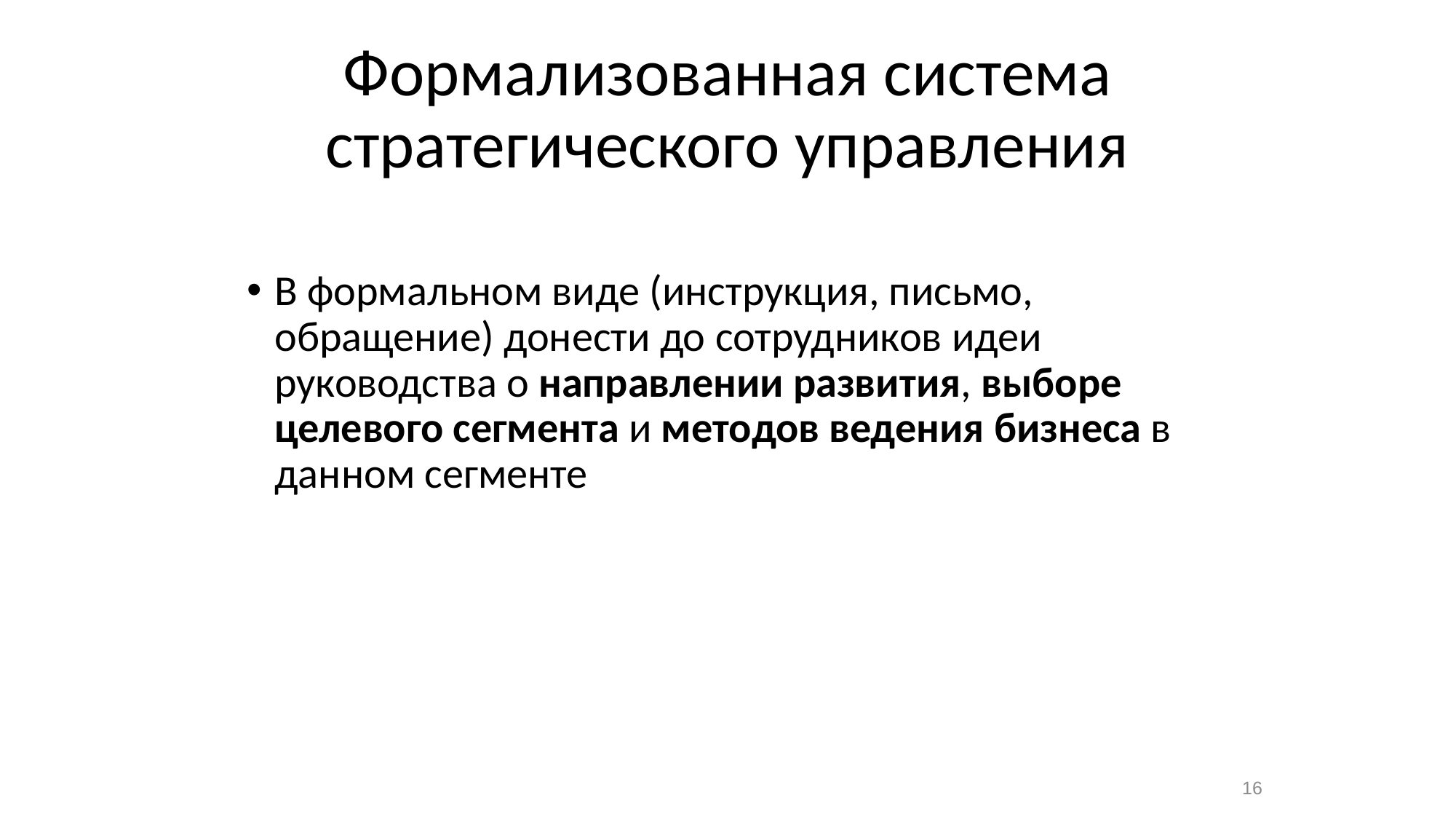

# Формализованная система стратегического управления
В формальном виде (инструкция, письмо, обращение) донести до сотрудников идеи руководства о направлении развития, выборе целевого сегмента и методов ведения бизнеса в данном сегменте
16